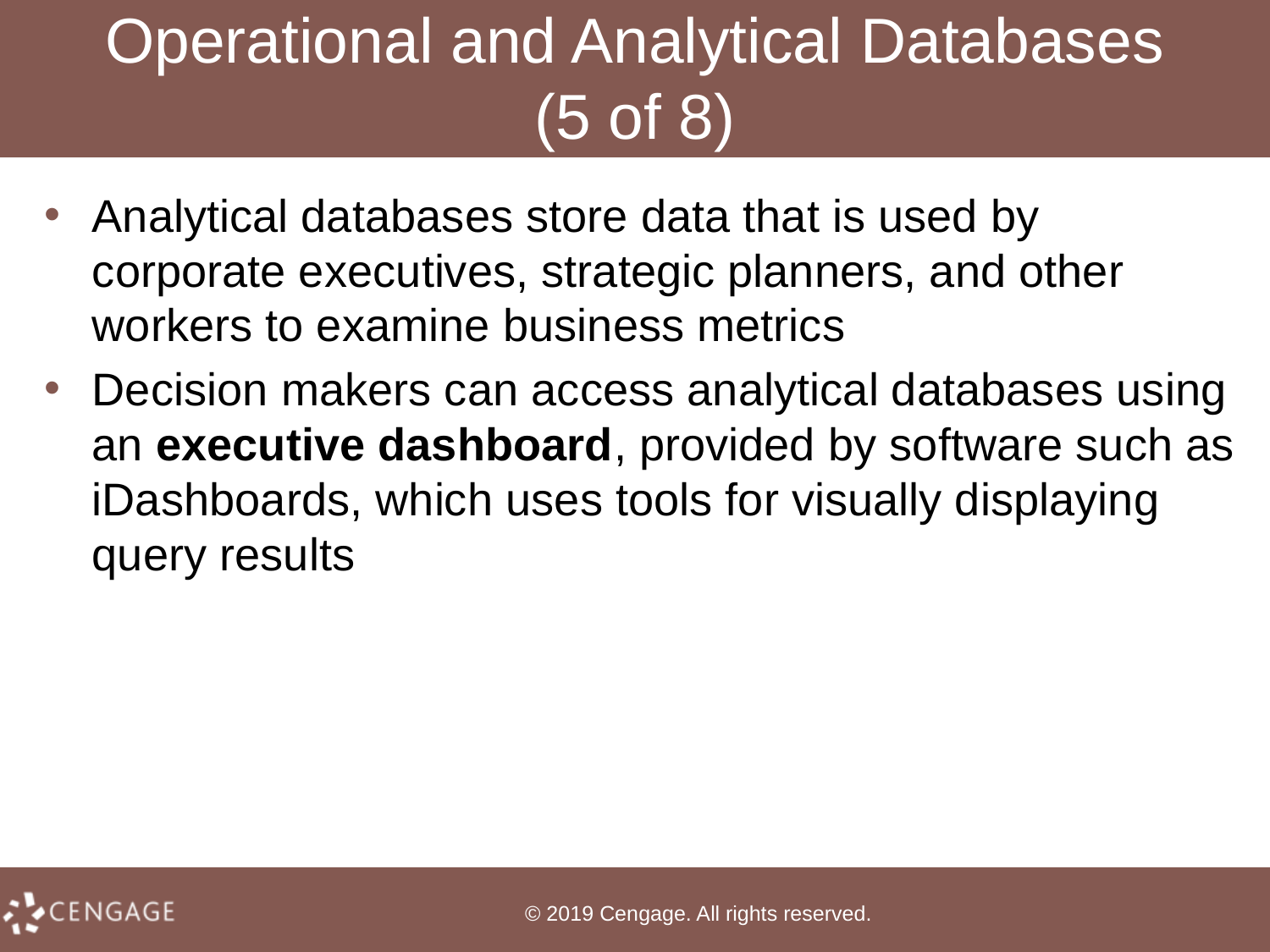

# Operational and Analytical Databases (5 of 8)
Analytical databases store data that is used by corporate executives, strategic planners, and other workers to examine business metrics
Decision makers can access analytical databases using an executive dashboard, provided by software such as iDashboards, which uses tools for visually displaying query results